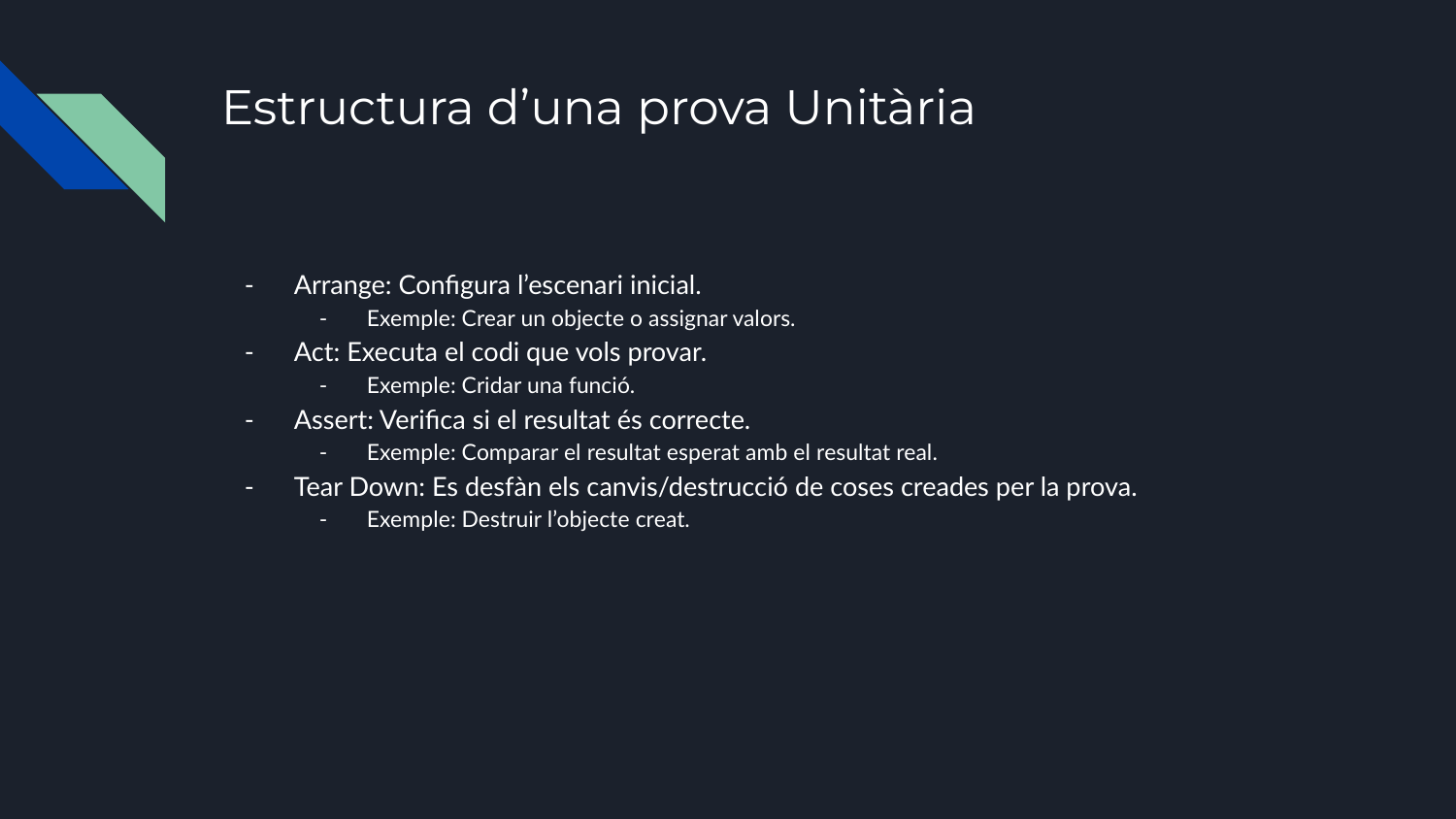

# Estructura d’una prova Unitària
Arrange: Configura l’escenari inicial.
Exemple: Crear un objecte o assignar valors.
Act: Executa el codi que vols provar.
Exemple: Cridar una funció.
Assert: Verifica si el resultat és correcte.
Exemple: Comparar el resultat esperat amb el resultat real.
Tear Down: Es desfàn els canvis/destrucció de coses creades per la prova.
Exemple: Destruir l’objecte creat.